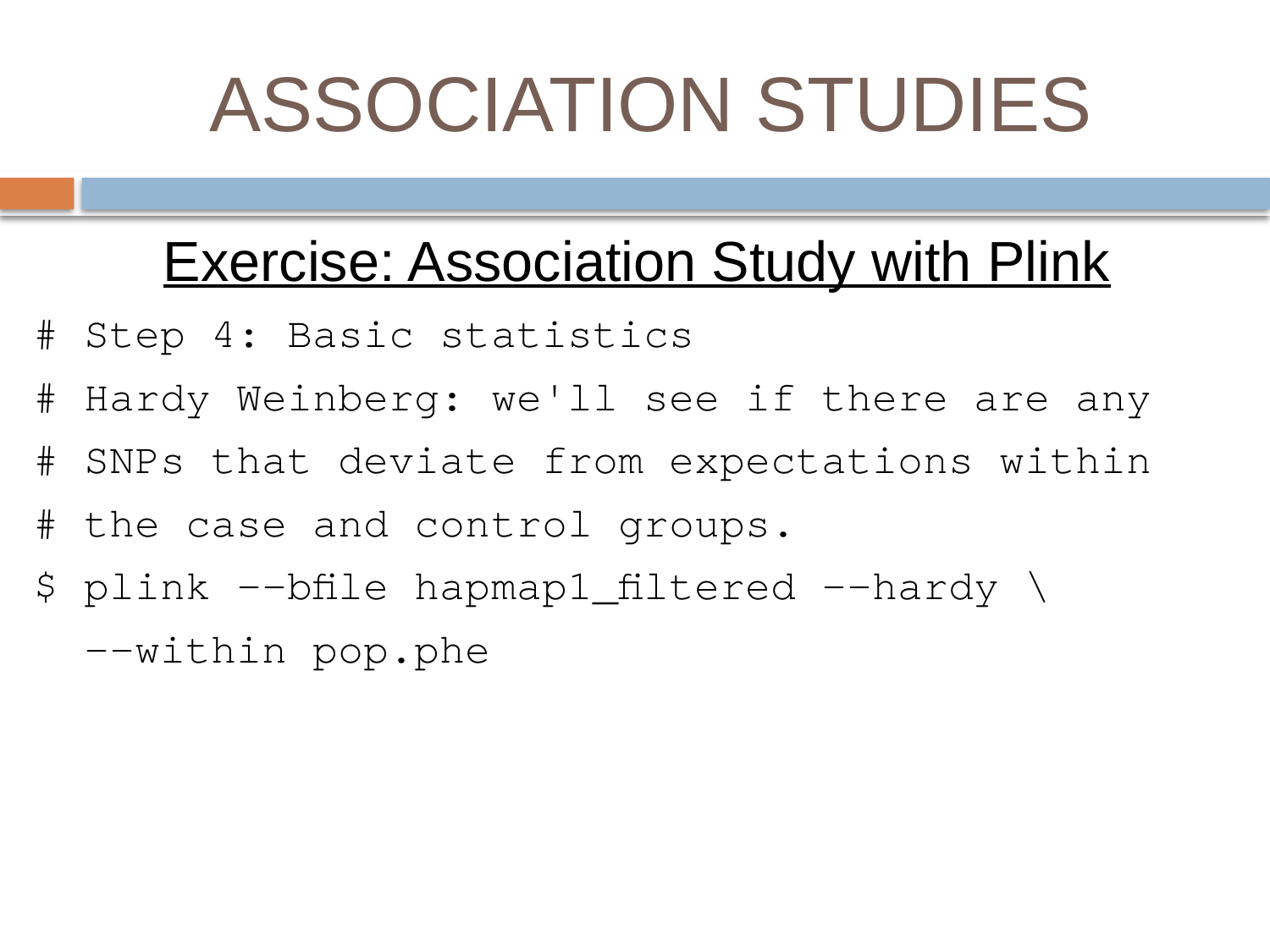

# ASSOCIATION STUDIES
Exercise: Association Study with Plink
# Step 4: Basic statistics
# Hardy Weinberg: we'll see if there are any
# SNPs that deviate from expectations within
# the case and control groups.
$ plink --bfile hapmap1_filtered --hardy \
  --within pop.phe